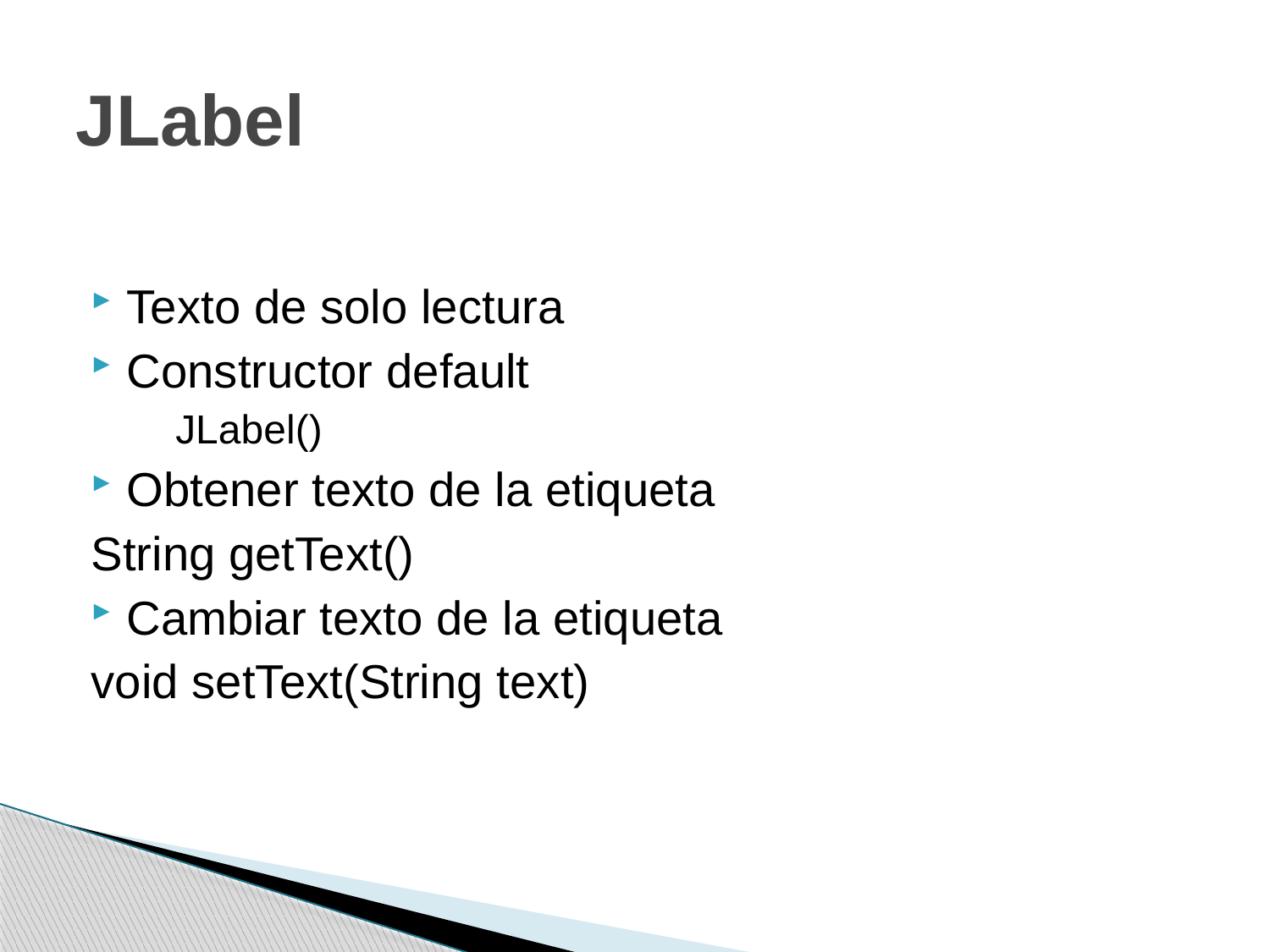

# JLabel

Texto de solo lectura
Constructor default
    JLabel()
Obtener texto de la etiqueta
String getText()
Cambiar texto de la etiqueta
void setText(String text)